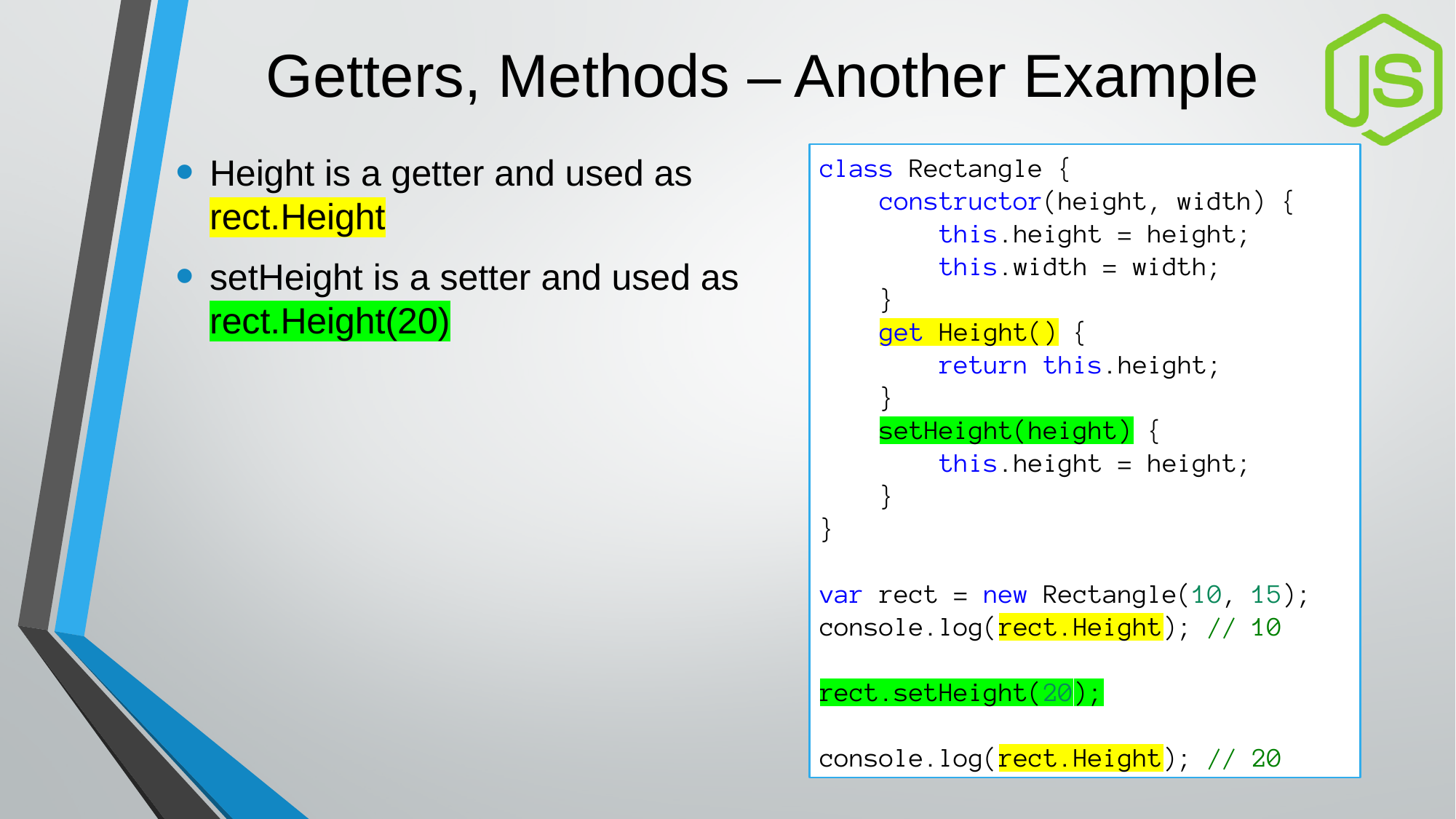

# Getters, Methods – Another Example
class Rectangle {
    constructor(height, width) {
        this.height = height;
        this.width = width;
    }
    get Height() {
        return this.height;
    }
    setHeight(height) {
        this.height = height;
    }
}
var rect = new Rectangle(10, 15);
console.log(rect.Height); // 10

rect.setHeight(20);

console.log(rect.Height); // 20
Height is a getter and used as rect.Height
setHeight is a setter and used as rect.Height(20)